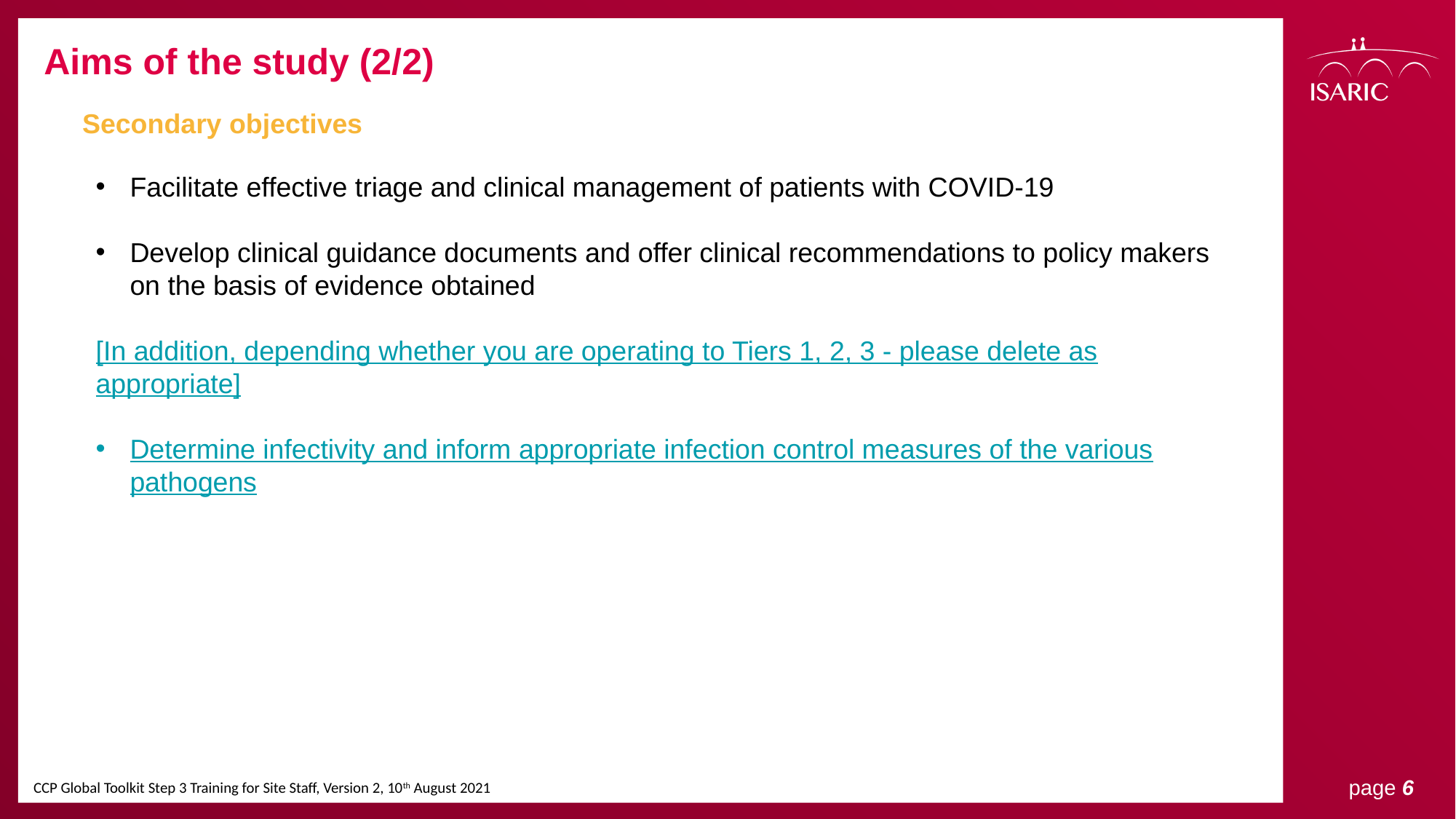

Aims of the study (2/2)
Secondary objectives
Facilitate effective triage and clinical management of patients with COVID-19

Develop clinical guidance documents and offer clinical recommendations to policy makers on the basis of evidence obtained

[In addition, depending whether you are operating to Tiers 1, 2, 3 - please delete as appropriate]

Determine infectivity and inform appropriate infection control measures of the various pathogens
page 6
CCP Global Toolkit Step 3 Training for Site Staff, Version 2, 10th August 2021